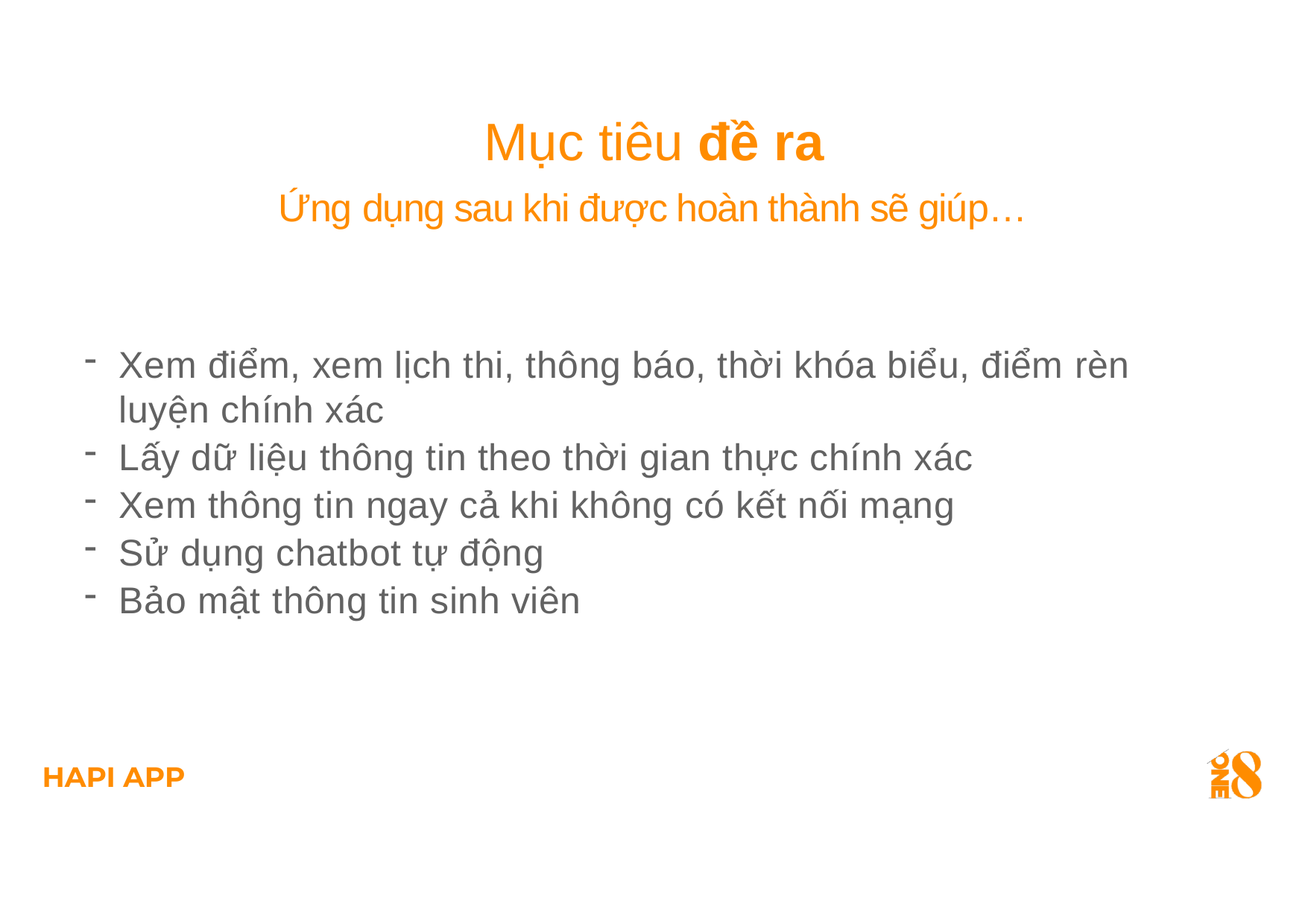

# Mục tiêu đề ra
Ứng dụng sau khi được hoàn thành sẽ giúp…
Xem điểm, xem lịch thi, thông báo, thời khóa biểu, điểm rèn luyện chính xác
Lấy dữ liệu thông tin theo thời gian thực chính xác
Xem thông tin ngay cả khi không có kết nối mạng
Sử dụng chatbot tự động
Bảo mật thông tin sinh viên